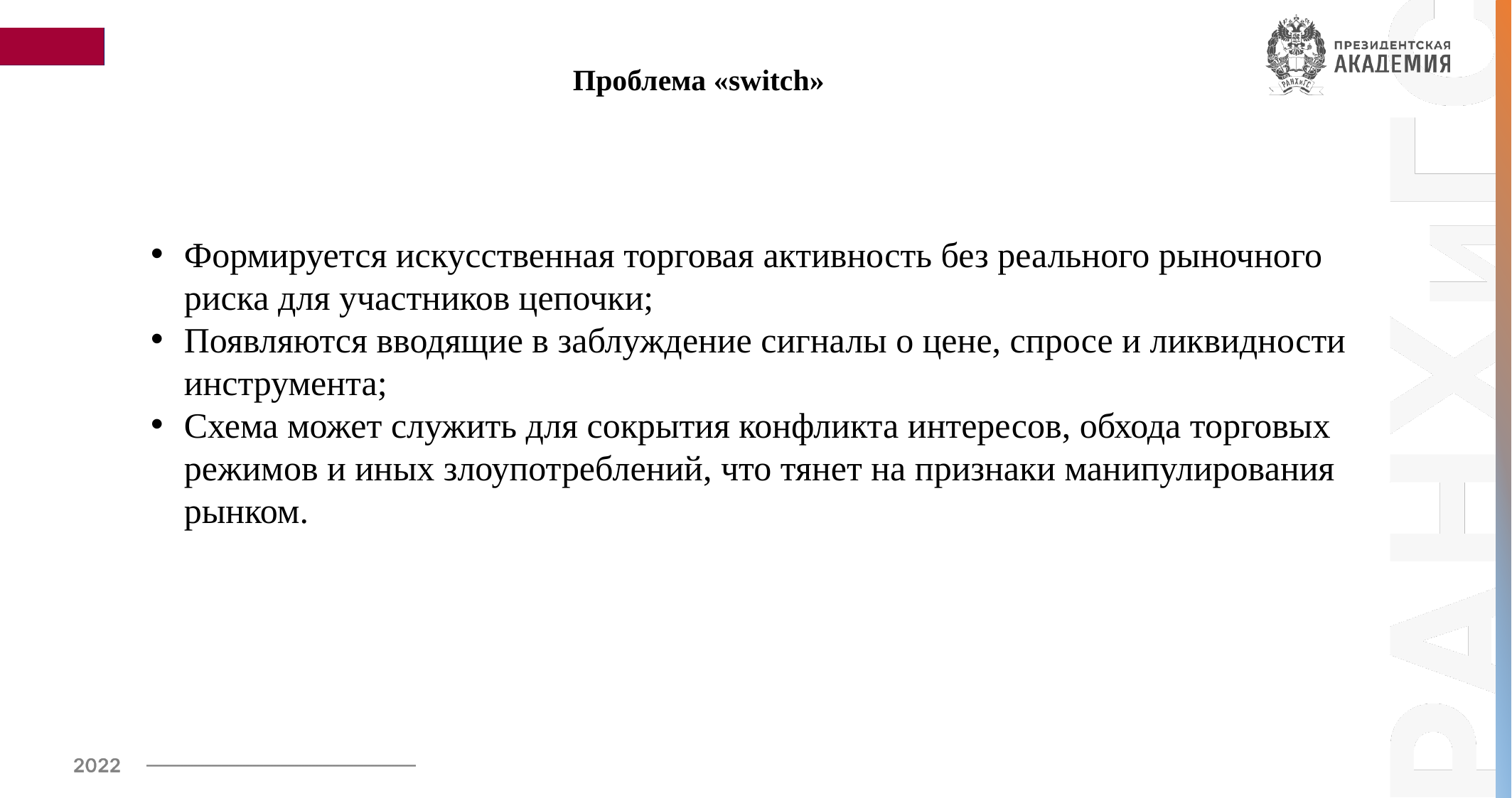

Проблема «switch»
Формируется искусственная торговая активность без реального рыночного риска для участников цепочки;
Появляются вводящие в заблуждение сигналы о цене, спросе и ликвидности инструмента;
Схема может служить для сокрытия конфликта интересов, обхода торговых режимов и иных злоупотреблений, что тянет на признаки манипулирования рынком.